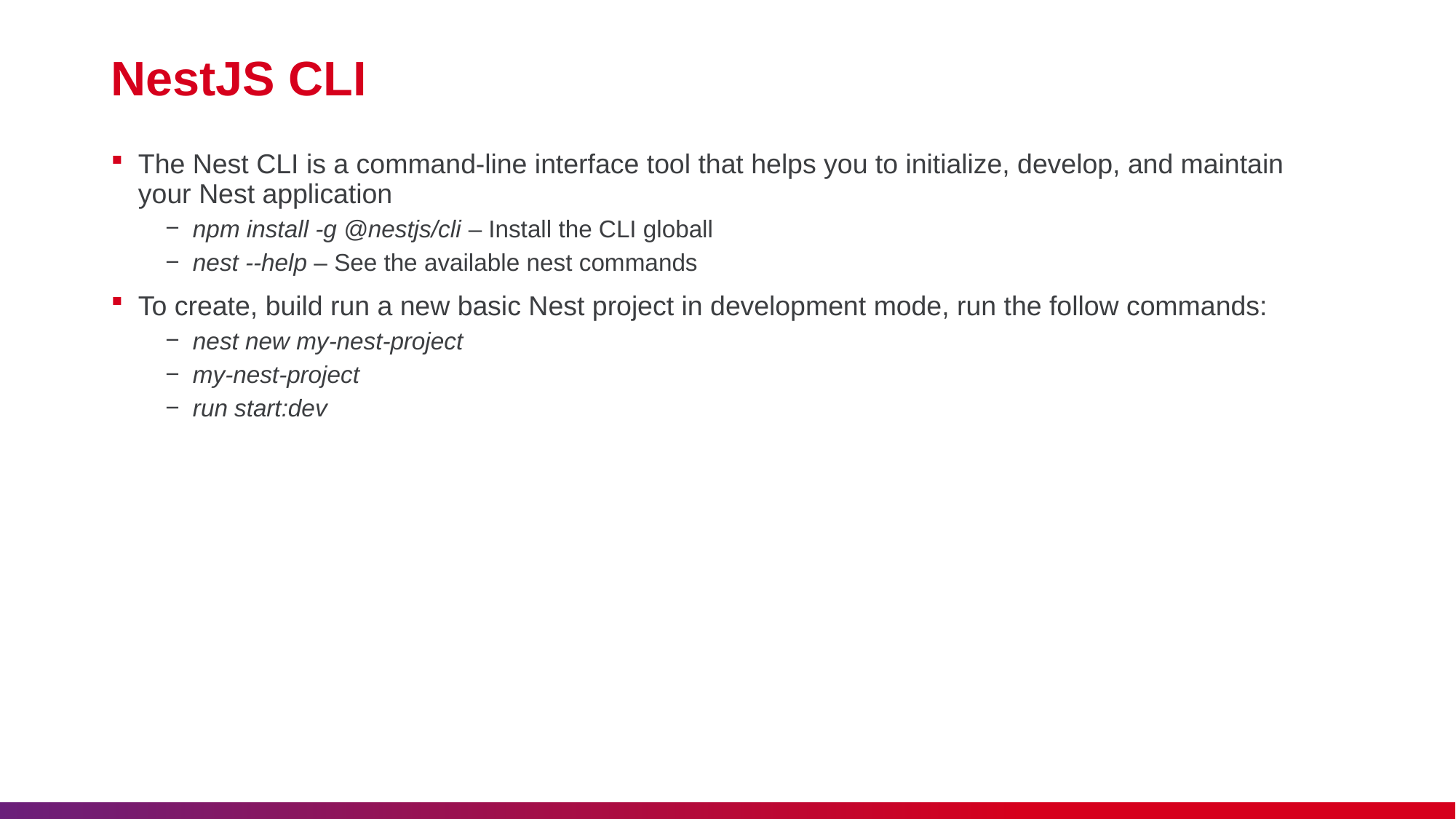

# NestJS CLI
The Nest CLI is a command-line interface tool that helps you to initialize, develop, and maintain your Nest application
npm install -g @nestjs/cli – Install the CLI globall
nest --help – See the available nest commands
To create, build run a new basic Nest project in development mode, run the follow commands:
nest new my-nest-project
my-nest-project
run start:dev